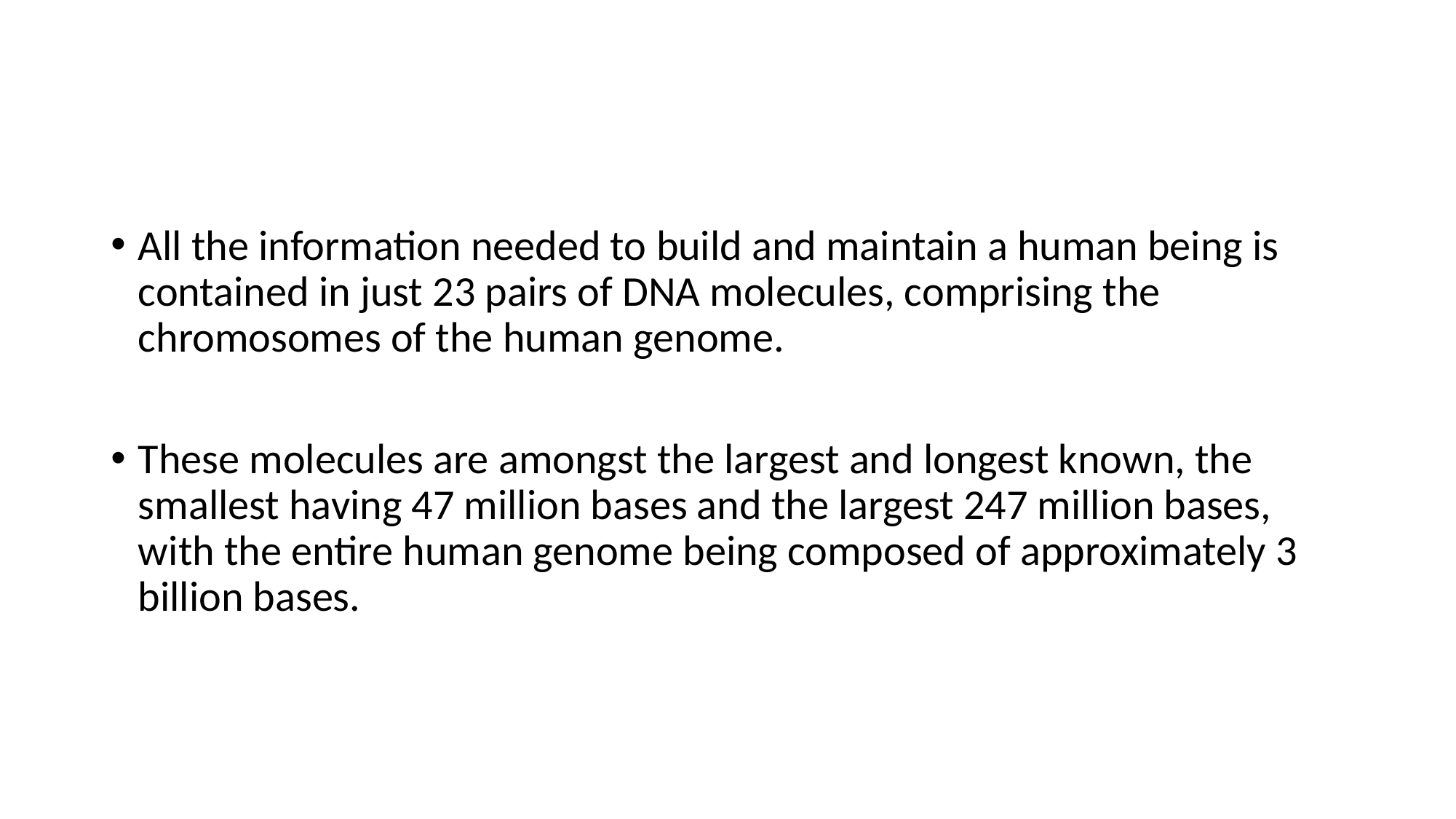

All the information needed to build and maintain a human being is contained in just 23 pairs of DNA molecules, comprising the chromosomes of the human genome.

These molecules are amongst the largest and longest known, the smallest having 47 million bases and the largest 247 million bases, with the entire human genome being composed of approximately 3 billion bases.
20